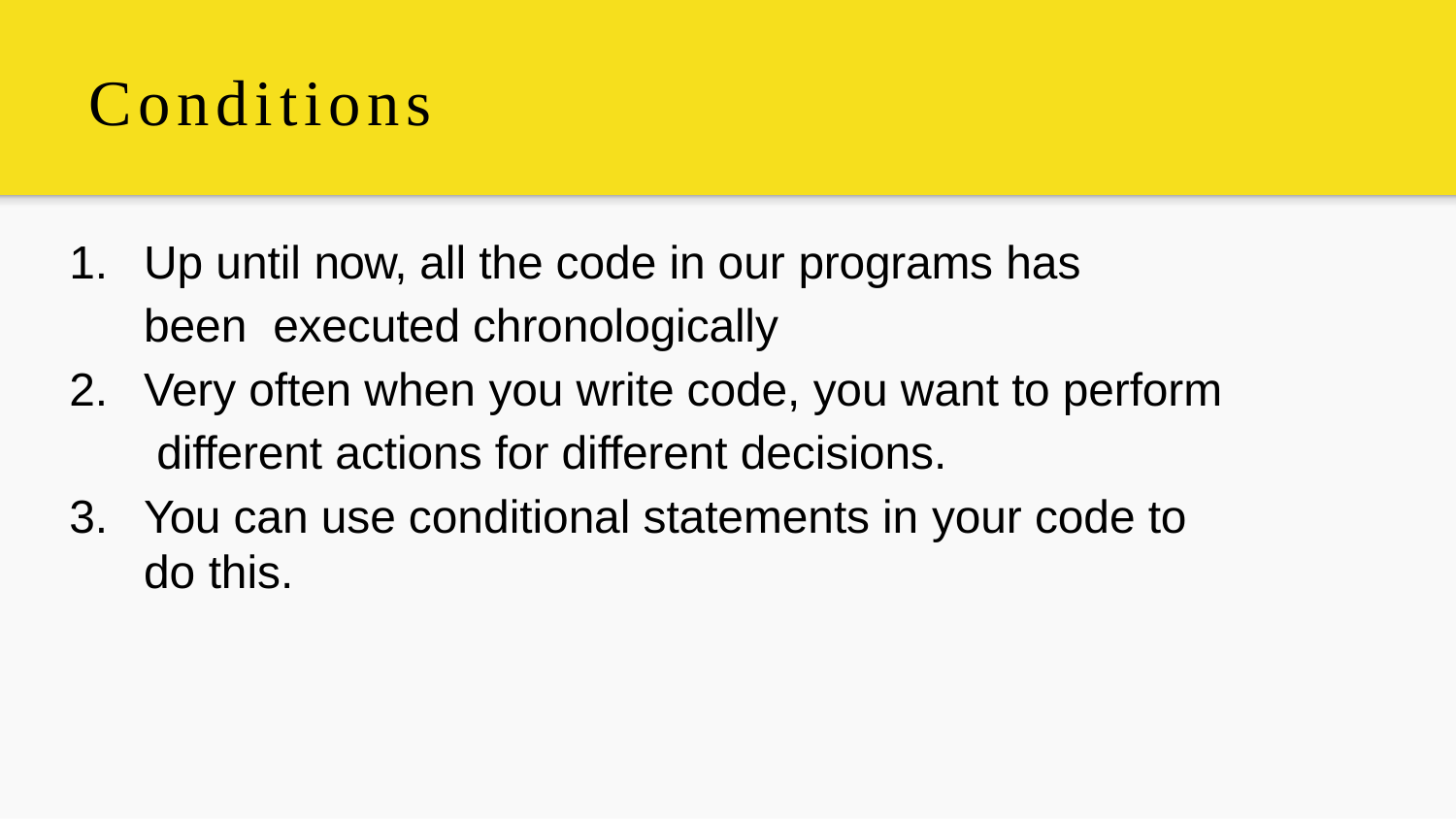

# Conditions

Up until now, all the code in our programs has been  executed chronologically
Very often when you write code, you want to perform  different actions for different decisions.
You can use conditional statements in your code to do this.